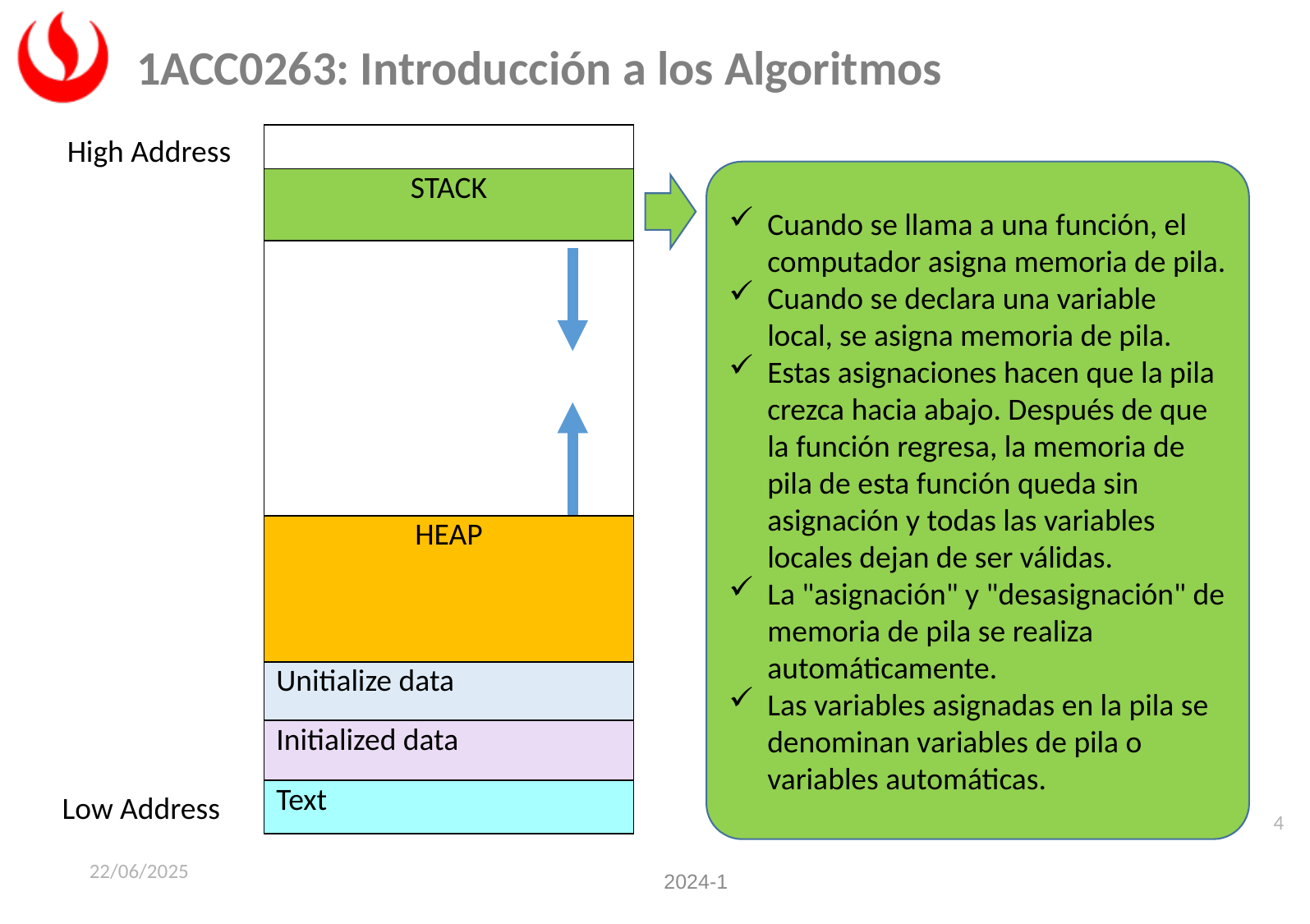

High Address
|  |
| --- |
| STACK |
|  |
| HEAP |
| Unitialize data |
| Initialized data |
| Text |
Cuando se llama a una función, el computador asigna memoria de pila.
Cuando se declara una variable local, se asigna memoria de pila.
Estas asignaciones hacen que la pila crezca hacia abajo. Después de que la función regresa, la memoria de pila de esta función queda sin asignación y todas las variables locales dejan de ser válidas.
La "asignación" y "desasignación" de memoria de pila se realiza automáticamente.
Las variables asignadas en la pila se denominan variables de pila o variables automáticas.

Low Address
4
22/06/2025